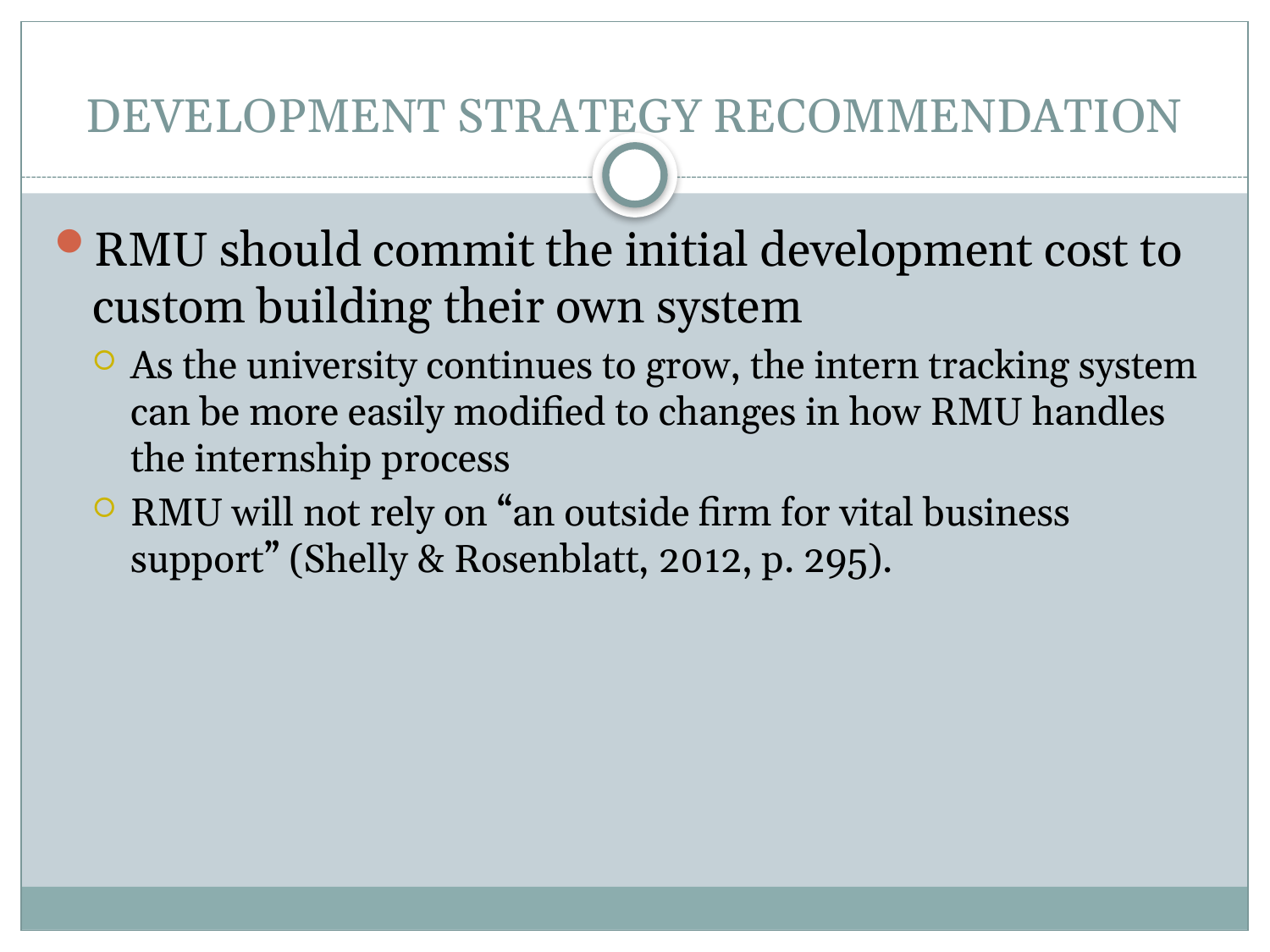

# DEVELOPMENT STRATEGY RECOMMENDATION
RMU should commit the initial development cost to custom building their own system
As the university continues to grow, the intern tracking system can be more easily modified to changes in how RMU handles the internship process
RMU will not rely on “an outside firm for vital business support” (Shelly & Rosenblatt, 2012, p. 295).